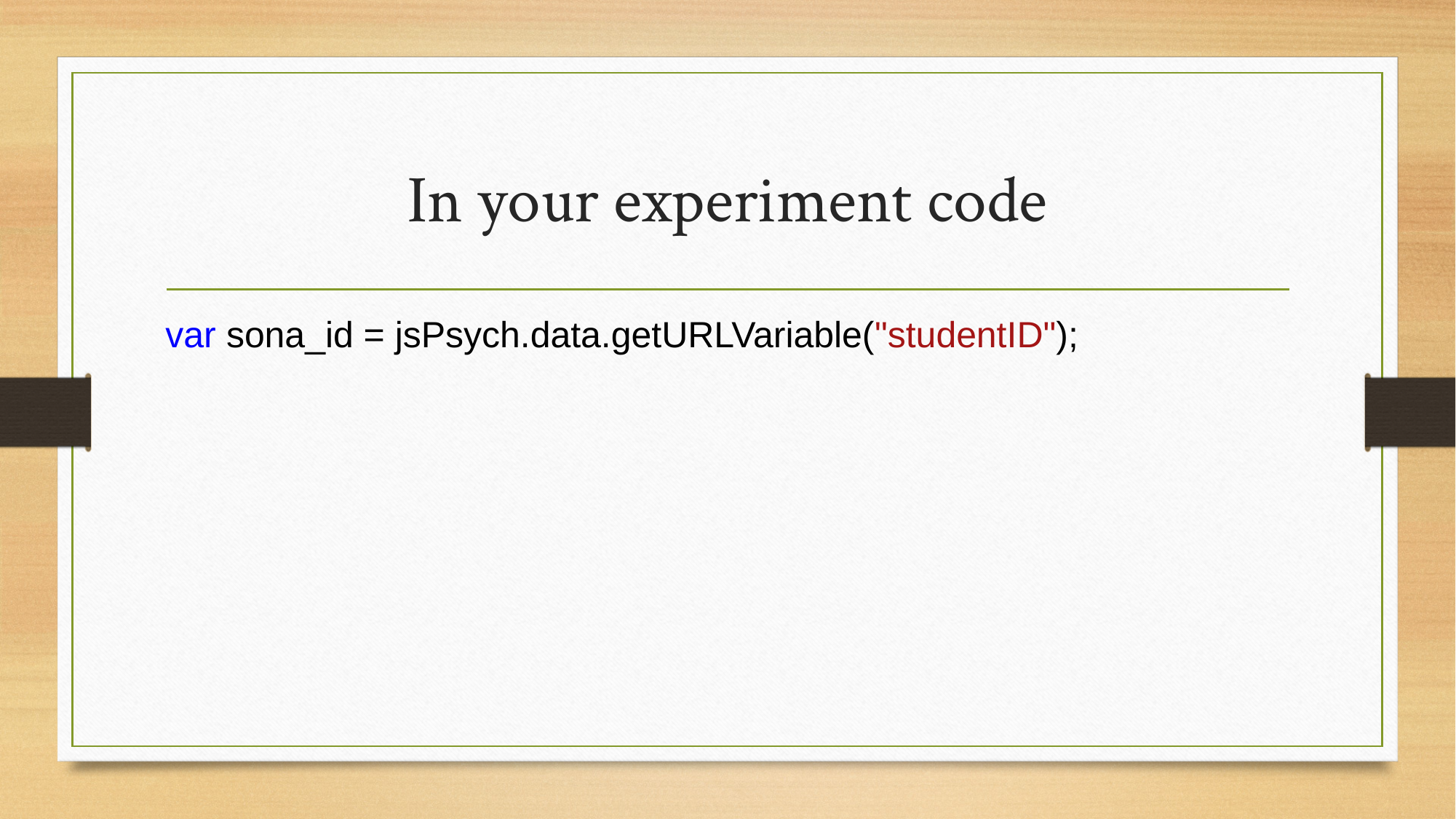

# In your experiment code
var sona_id = jsPsych.data.getURLVariable("studentID");